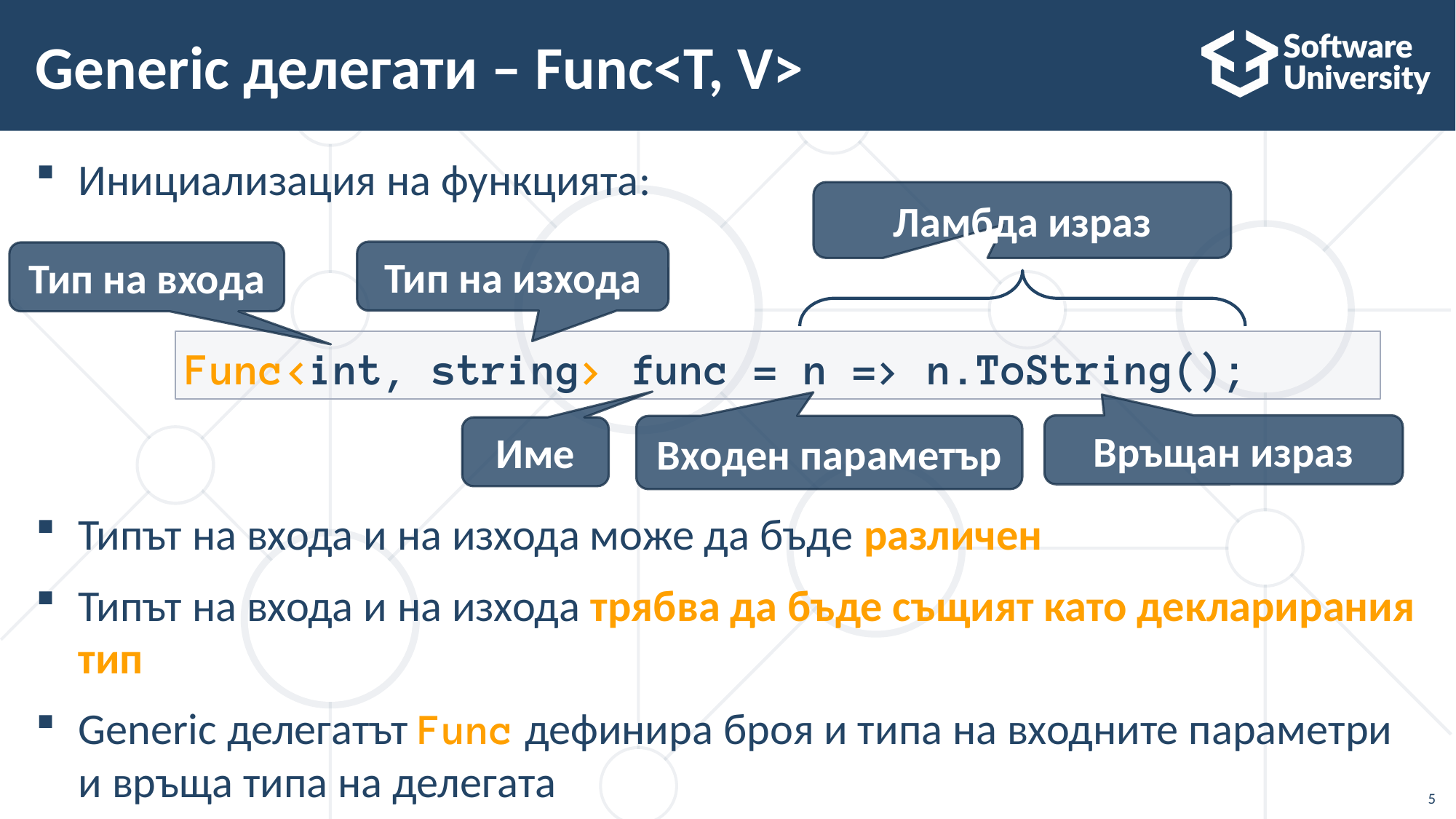

# Generic делегати – Func<T, V>

Инициализация на функцията:

Типът на входа и на изхода може да бъде различен
Типът на входа и на изхода трябва да бъде същият като декларирания тип
Generic делегатът Func дефинира броя и типа на входните параметри и връща типа на делегата
Ламбда израз
Тип на изхода
Тип на входа
Func<int, string> func = n => n.ToString();
Връщан израз
Входен параметър
Име
5